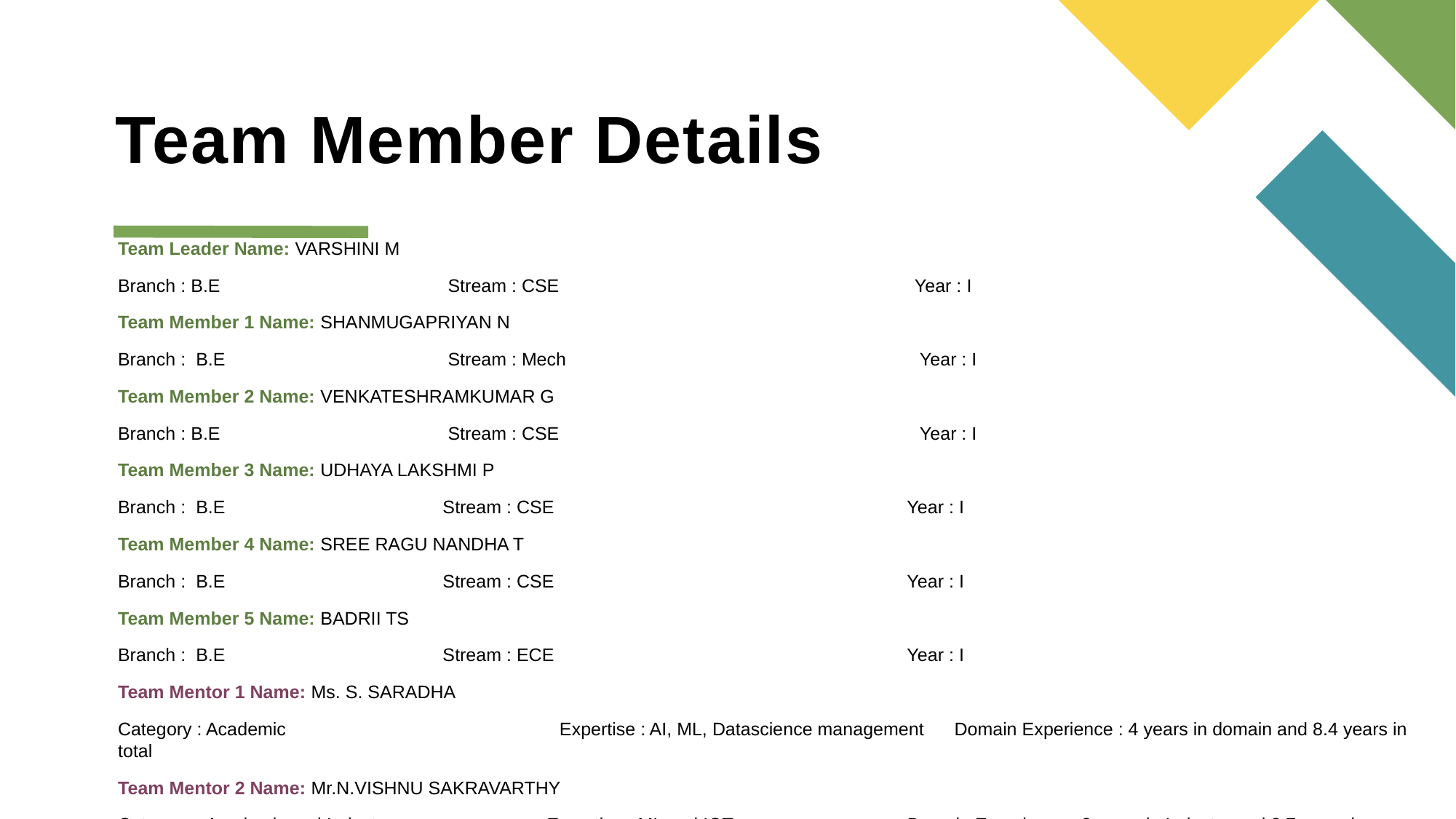

# Team Member Details
Team Leader Name: VARSHINI M
Branch : B.E		                      Stream : CSE 		                            Year : I
Team Member 1 Name: SHANMUGAPRIYAN N
Branch :  B.E		                      Stream : Mech 		                             Year : I
Team Member 2 Name: VENKATESHRAMKUMAR G
Branch : B.E		                      Stream : CSE 		                             Year : I
Team Member 3 Name: UDHAYA LAKSHMI P
Branch :  B.E		                     Stream : CSE 			     Year : I
Team Member 4 Name: SREE RAGU NANDHA T
Branch :  B.E		                     Stream : CSE 			     Year : I
Team Member 5 Name: BADRII TS
Branch :  B.E		                     Stream : ECE			     Year : I
Team Mentor 1 Name: Ms. S. SARADHA
Category : Academic	                                            Expertise : AI, ML, Datascience management      Domain Experience : 4 years in domain and 8.4 years in total
Team Mentor 2 Name: Mr.N.VISHNU SAKRAVARTHY
Category : Academic and Industry	                    Expertise : ML and IOT 		     Domain Experience : 2 years in Industry and 2.7 years in Academic.